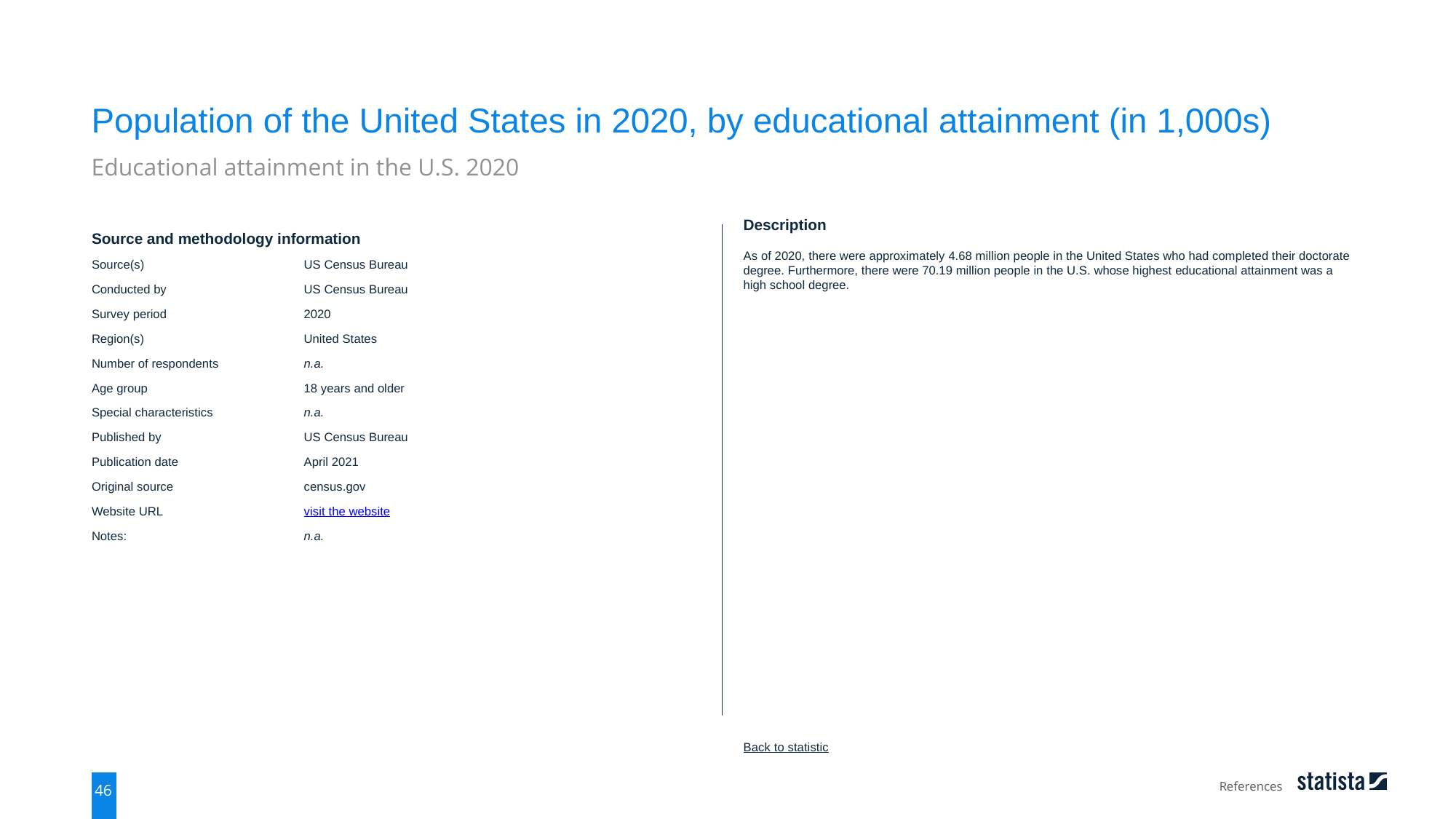

Population of the United States in 2020, by educational attainment (in 1,000s)
Educational attainment in the U.S. 2020
| Source and methodology information |  |
| --- | --- |
| Source(s) | US Census Bureau |
| Conducted by | US Census Bureau |
| Survey period | 2020 |
| Region(s) | United States |
| Number of respondents | n.a. |
| Age group | 18 years and older |
| Special characteristics | n.a. |
| Published by | US Census Bureau |
| Publication date | April 2021 |
| Original source | census.gov |
| Website URL | visit the website |
| Notes: | n.a. |

Description

As of 2020, there were approximately 4.68 million people in the United States who had completed their doctorate degree. Furthermore, there were 70.19 million people in the U.S. whose highest educational attainment was a high school degree.
Back to statistic
References

46